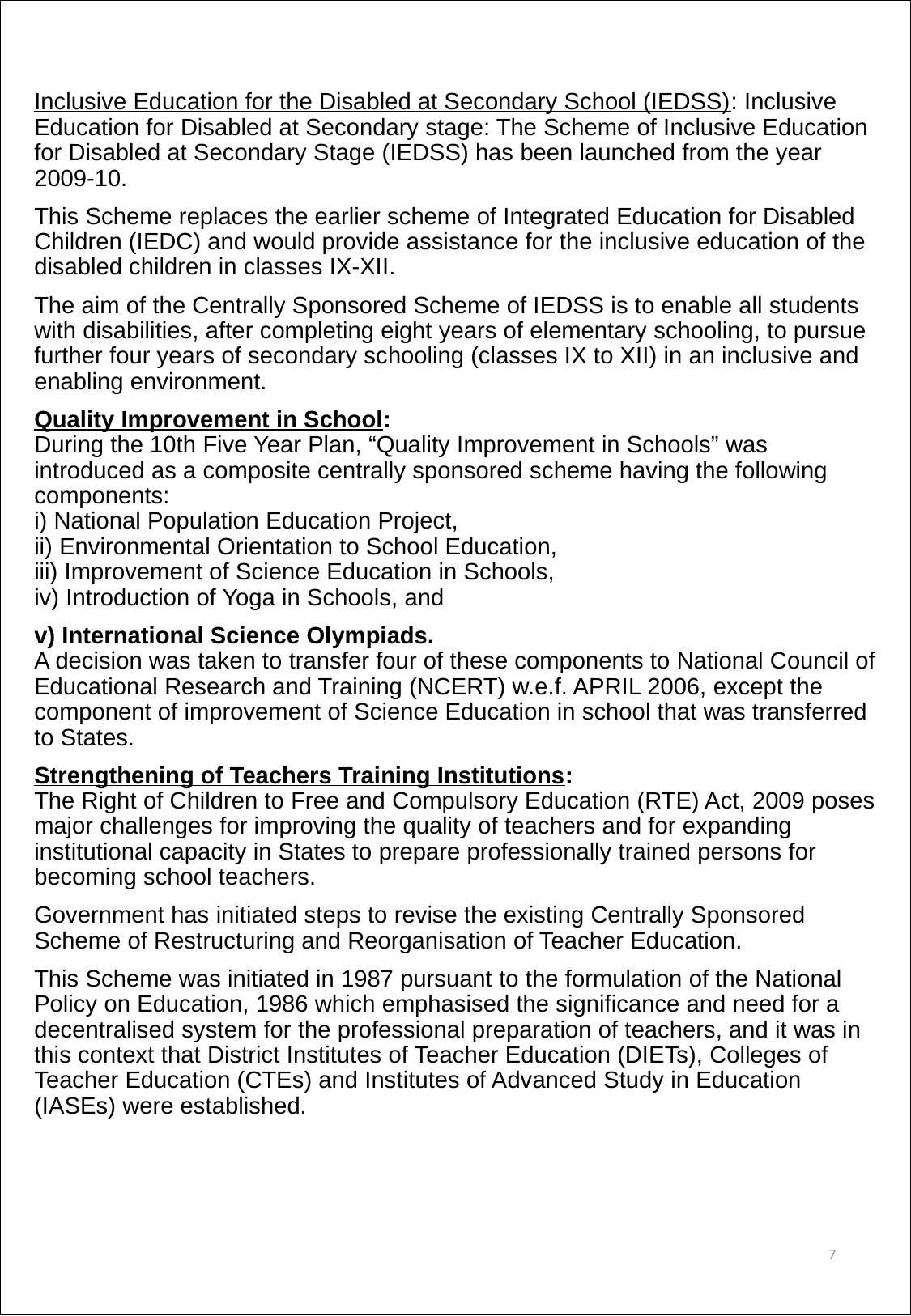

Inclusive Education for the Disabled at Secondary School (IEDSS): Inclusive Education for Disabled at Secondary stage: The Scheme of Inclusive Education for Disabled at Secondary Stage (IEDSS) has been launched from the year 2009-10.
This Scheme replaces the earlier scheme of Integrated Education for Disabled Children (IEDC) and would provide assistance for the inclusive education of the disabled children in classes IX-XII.
The aim of the Centrally Sponsored Scheme of IEDSS is to enable all students with disabilities, after completing eight years of elementary schooling, to pursue further four years of secondary schooling (classes IX to XII) in an inclusive and enabling environment.
Quality Improvement in School:
During the 10th Five Year Plan, “Quality Improvement in Schools” was introduced as a composite centrally sponsored scheme having the following components:
i) National Population Education Project,
ii) Environmental Orientation to School Education,
iii) Improvement of Science Education in Schools,
iv) Introduction of Yoga in Schools, and
v) International Science Olympiads.
A decision was taken to transfer four of these components to National Council of Educational Research and Training (NCERT) w.e.f. APRIL 2006, except the component of improvement of Science Education in school that was transferred to States.
Strengthening of Teachers Training Institutions:
The Right of Children to Free and Compulsory Education (RTE) Act, 2009 poses major challenges for improving the quality of teachers and for expanding institutional capacity in States to prepare professionally trained persons for becoming school teachers.
Government has initiated steps to revise the existing Centrally Sponsored Scheme of Restructuring and Reorganisation of Teacher Education.
This Scheme was initiated in 1987 pursuant to the formulation of the National Policy on Education, 1986 which emphasised the significance and need for a decentralised system for the professional preparation of teachers, and it was in this context that District Institutes of Teacher Education (DIETs), Colleges of Teacher Education (CTEs) and Institutes of Advanced Study in Education (IASEs) were established.

7